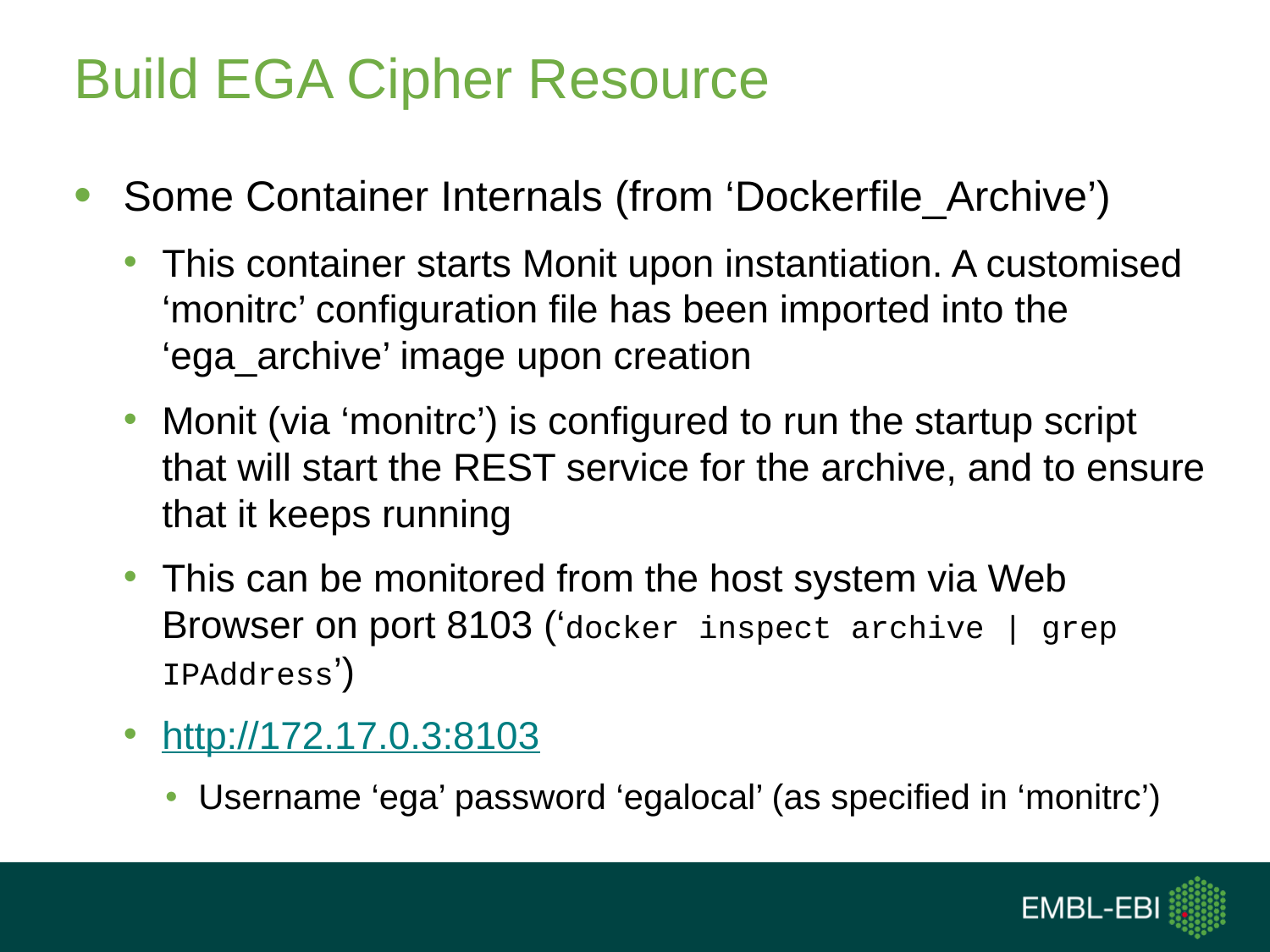

# Build EGA Cipher Resource
Some Container Internals (from ‘Dockerfile_Archive’)
This container starts Monit upon instantiation. A customised ‘monitrc’ configuration file has been imported into the ‘ega_archive’ image upon creation
Monit (via ‘monitrc’) is configured to run the startup script that will start the REST service for the archive, and to ensure that it keeps running
This can be monitored from the host system via Web Browser on port 8103 (‘docker inspect archive | grep IPAddress’)
http://172.17.0.3:8103
Username ‘ega’ password ‘egalocal’ (as specified in ‘monitrc’)